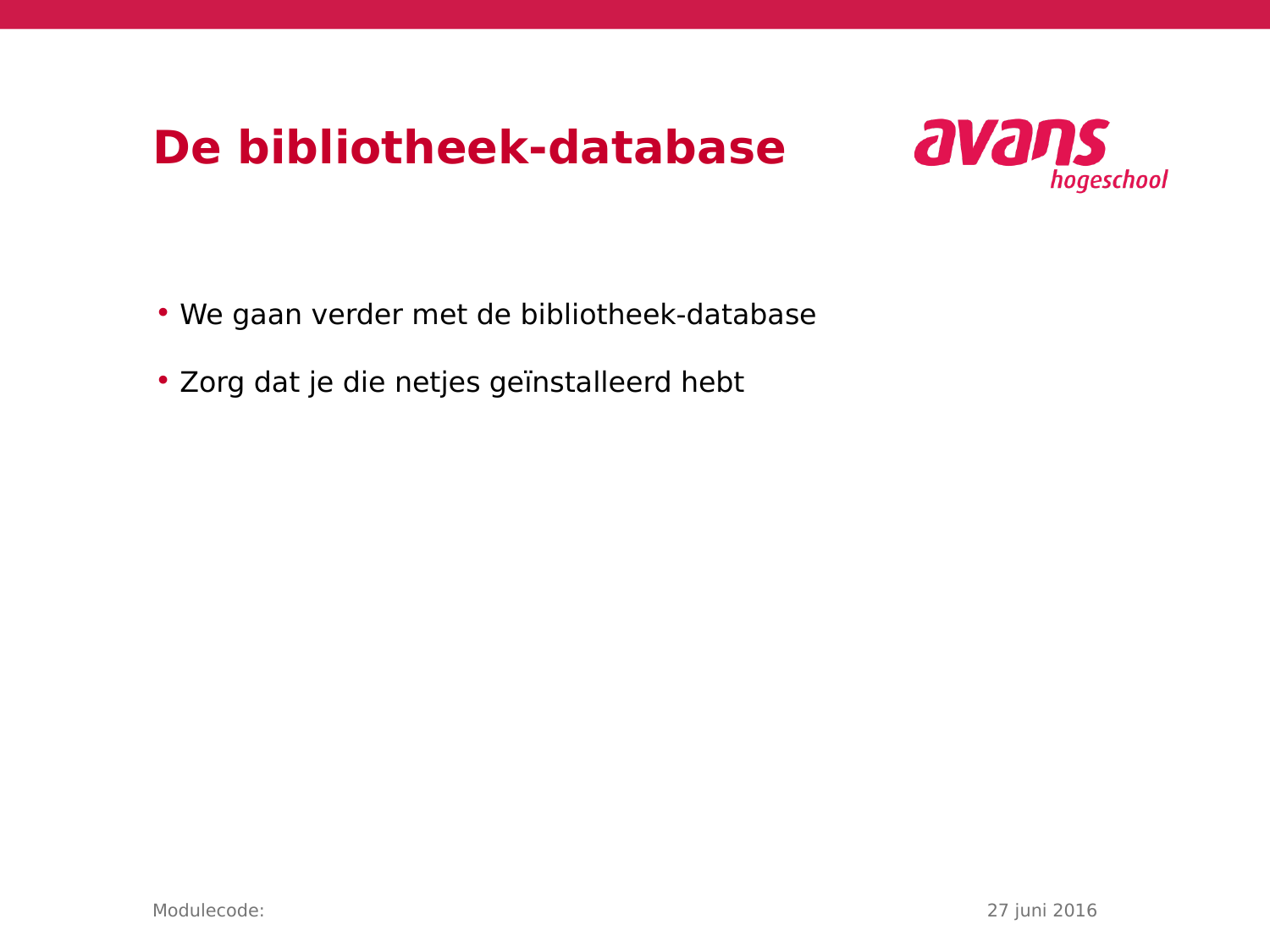

# De bibliotheek-database
We gaan verder met de bibliotheek-database

Zorg dat je die netjes geïnstalleerd hebt